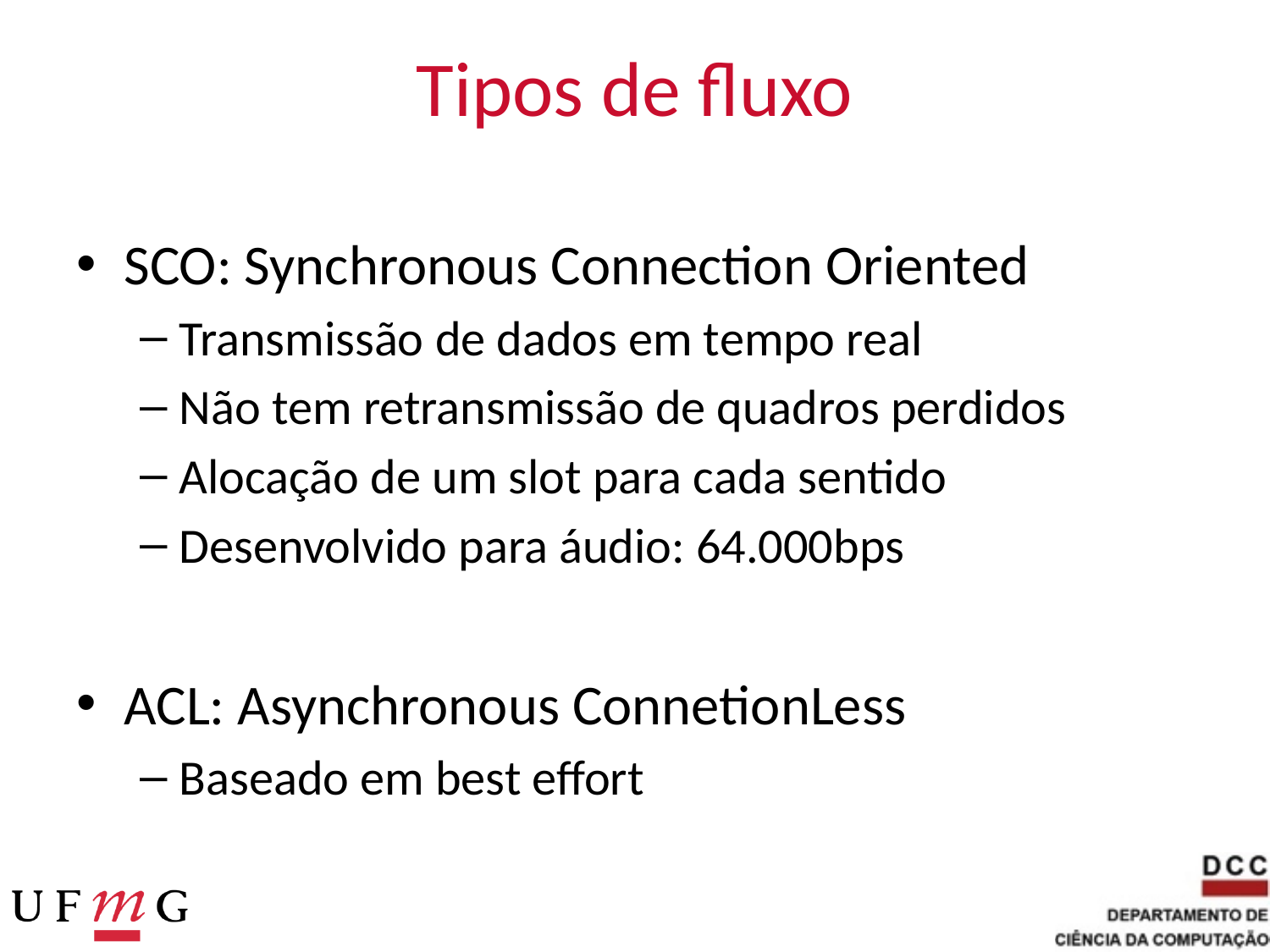

# Tipos de fluxo
SCO: Synchronous Connection Oriented
Transmissão de dados em tempo real
Não tem retransmissão de quadros perdidos
Alocação de um slot para cada sentido
Desenvolvido para áudio: 64.000bps

ACL: Asynchronous ConnetionLess
Baseado em best effort